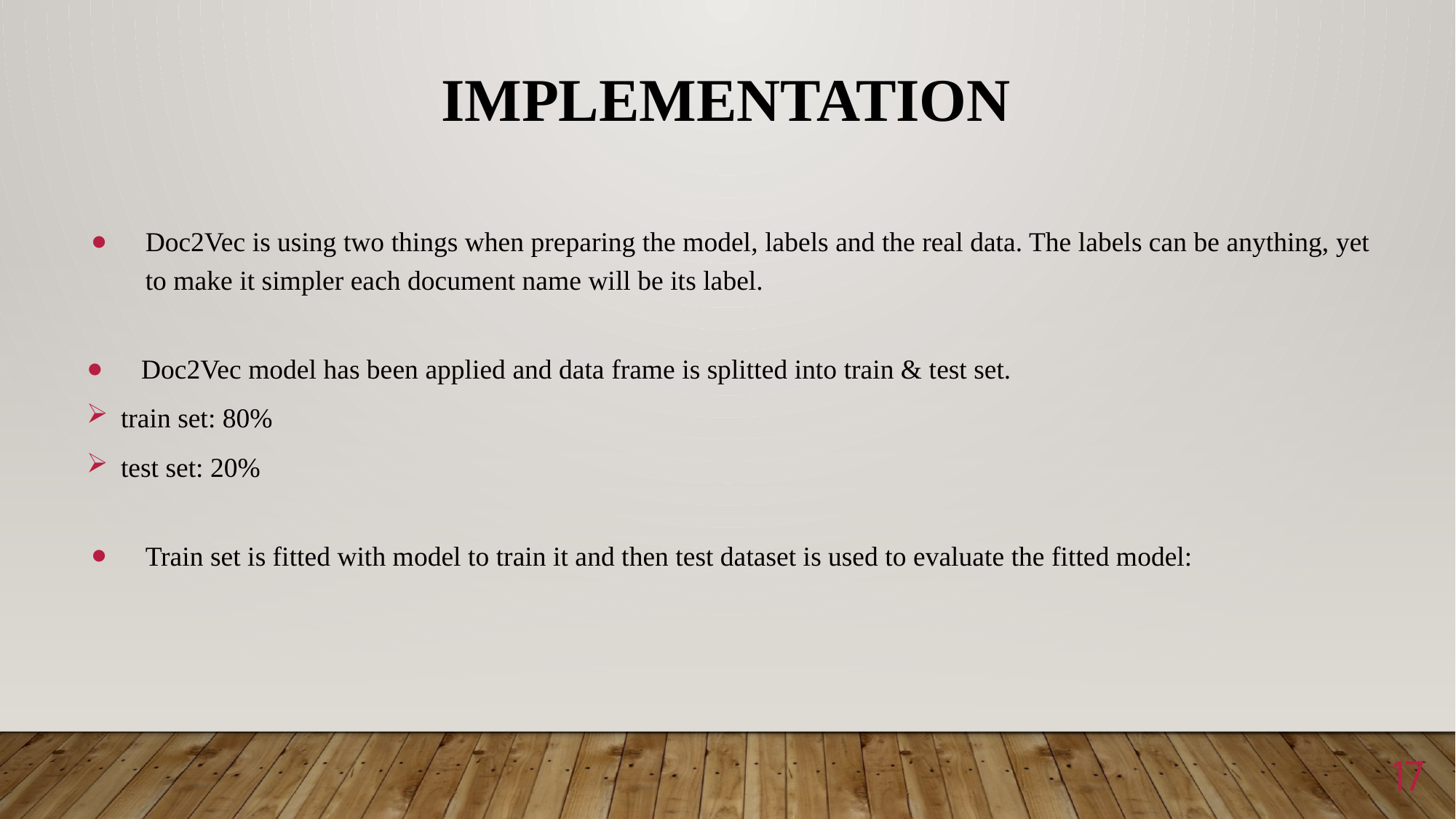

IMPLEMENTATION
Doc2Vec is using two things when preparing the model, labels and the real data. The labels can be anything, yet to make it simpler each document name will be its label.

Doc2Vec model has been applied and data frame is splitted into train & test set.
train set: 80%
test set: 20%

Train set is fitted with model to train it and then test dataset is used to evaluate the fitted model:

17